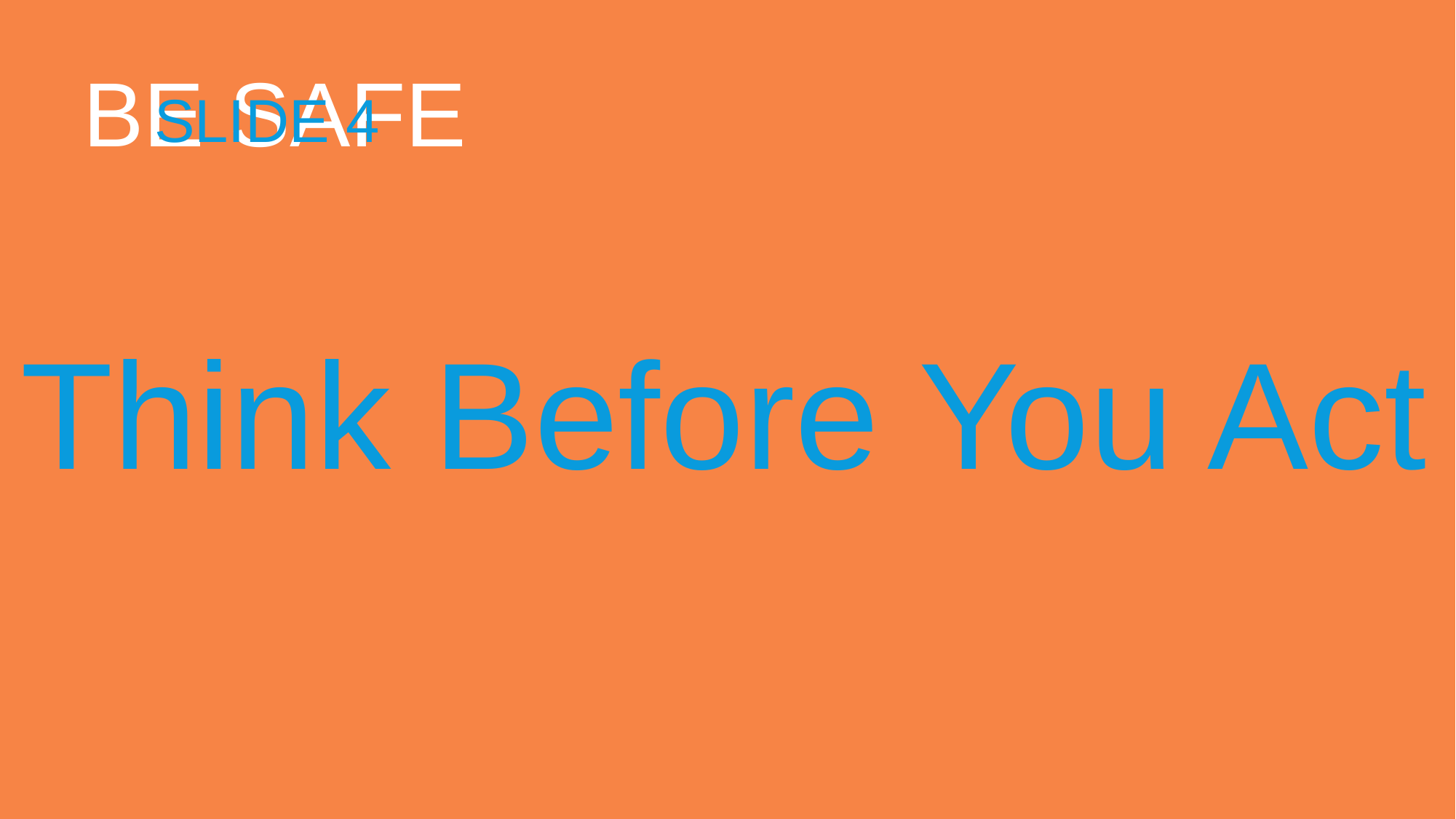

# Slide 4
BE SAFE
Think Before You Act